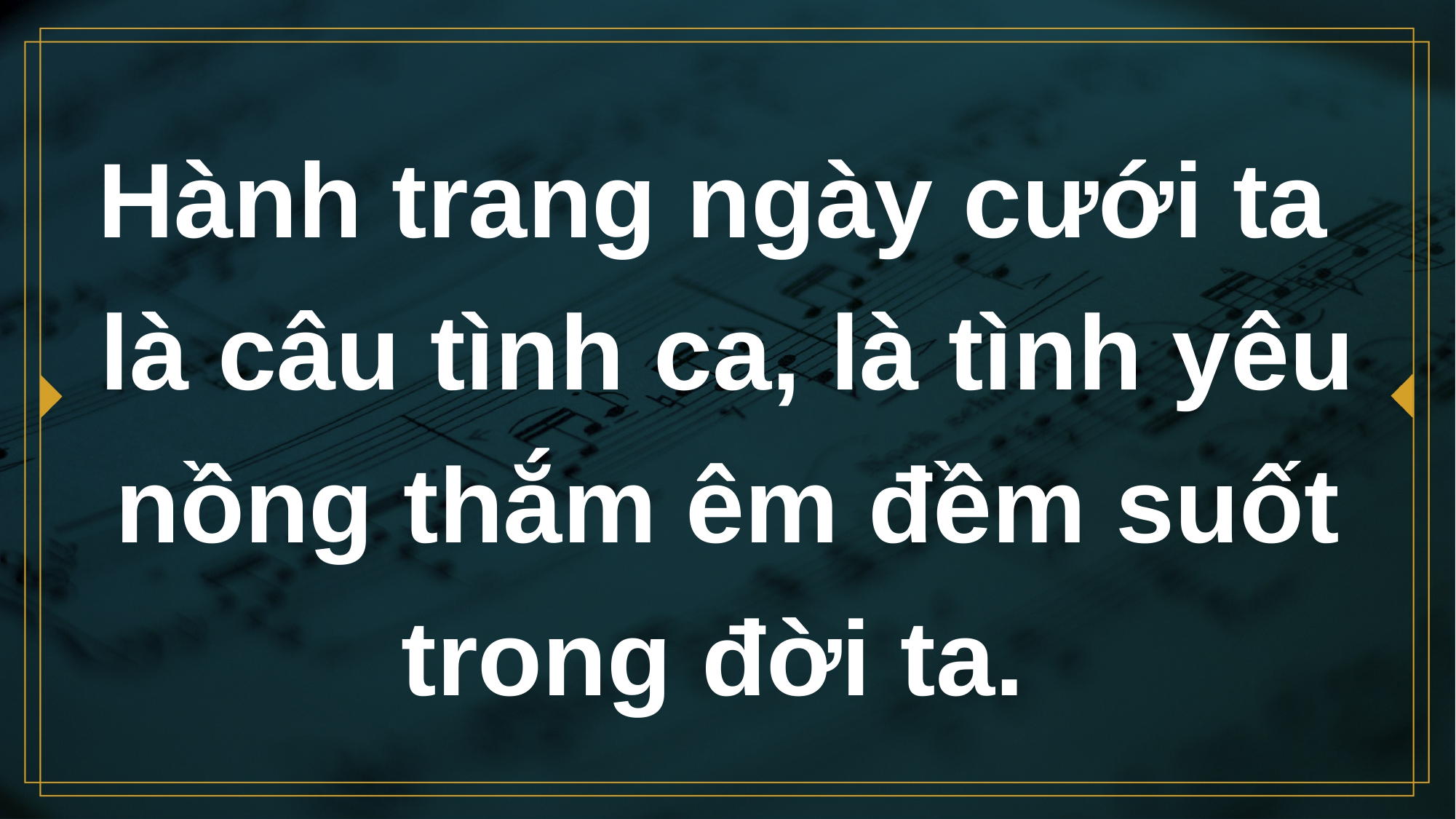

# Hành trang ngày cưới ta là câu tình ca, là tình yêu nồng thắm êm đềm suốt trong đời ta.